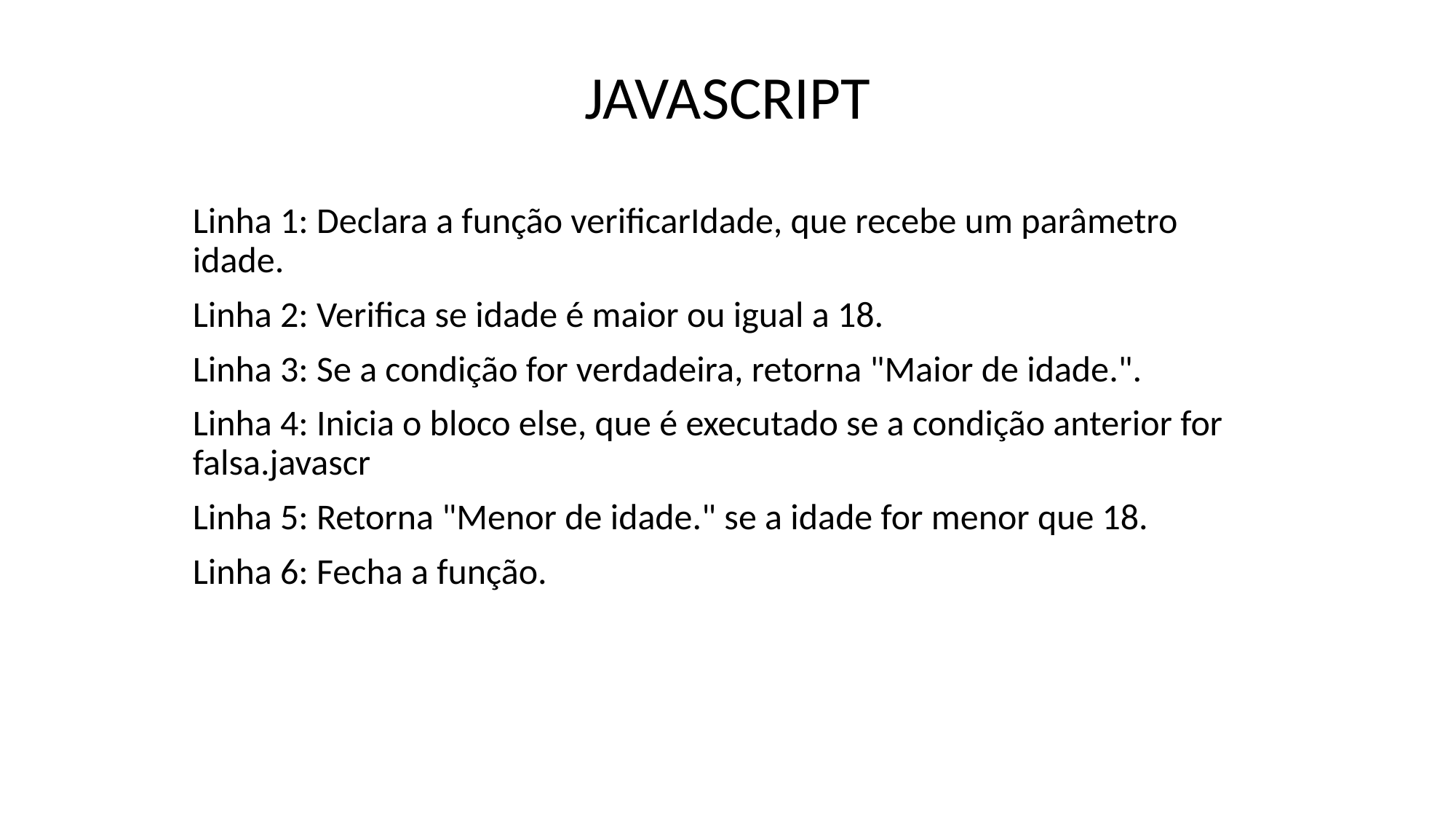

# JAVASCRIPT

Linha 1: Declara a função verificarIdade, que recebe um parâmetro idade.
Linha 2: Verifica se idade é maior ou igual a 18.
Linha 3: Se a condição for verdadeira, retorna "Maior de idade.".
Linha 4: Inicia o bloco else, que é executado se a condição anterior for falsa.javascr
Linha 5: Retorna "Menor de idade." se a idade for menor que 18.
Linha 6: Fecha a função.